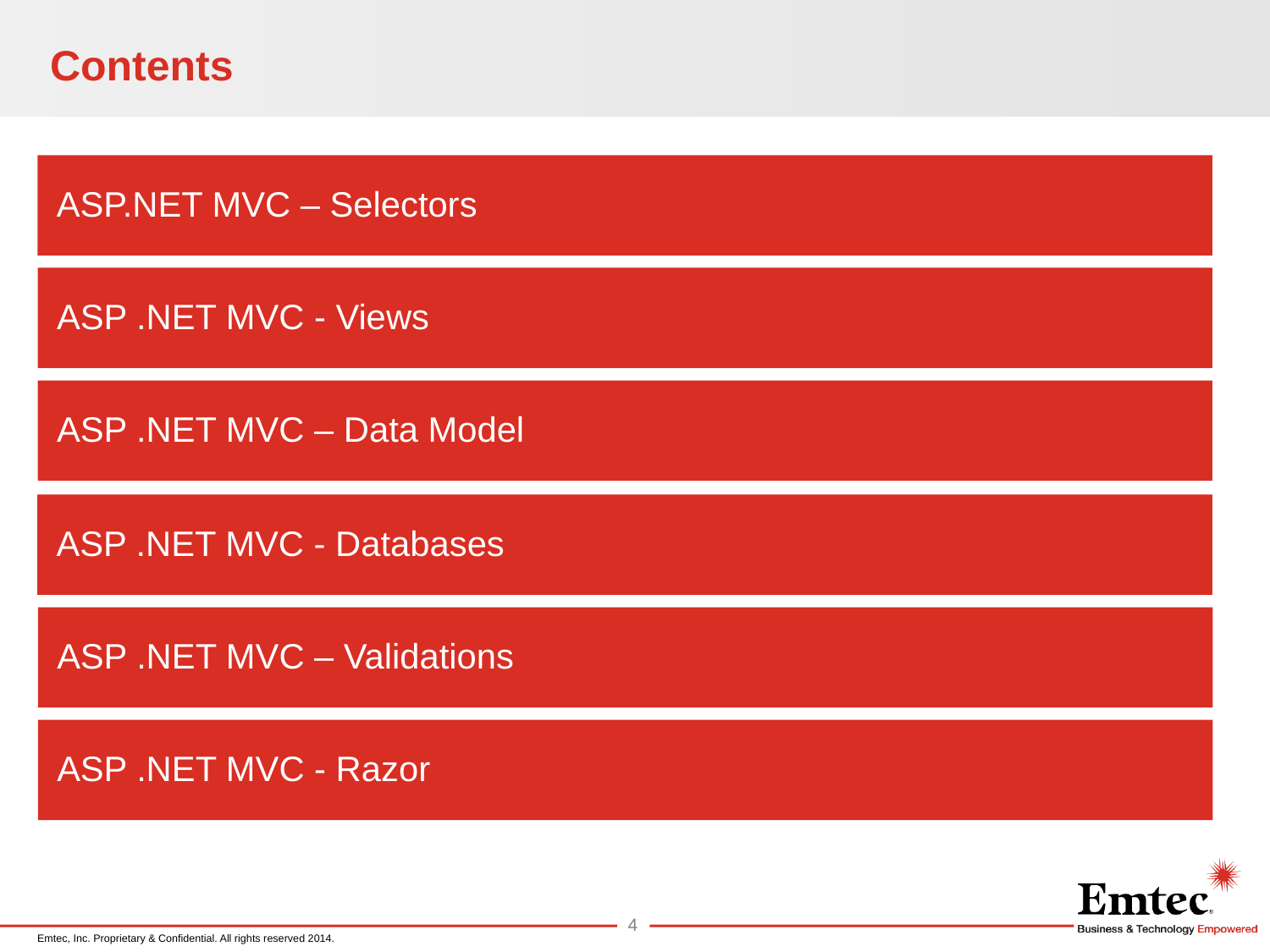

# Contents
ASP.NET MVC – Selectors
ASP .NET MVC - Views
ASP .NET MVC – Data Model
ASP .NET MVC - Databases
ASP .NET MVC – Validations
ASP .NET MVC - Razor
4
Emtec, Inc. Proprietary & Confidential. All rights reserved 2014.